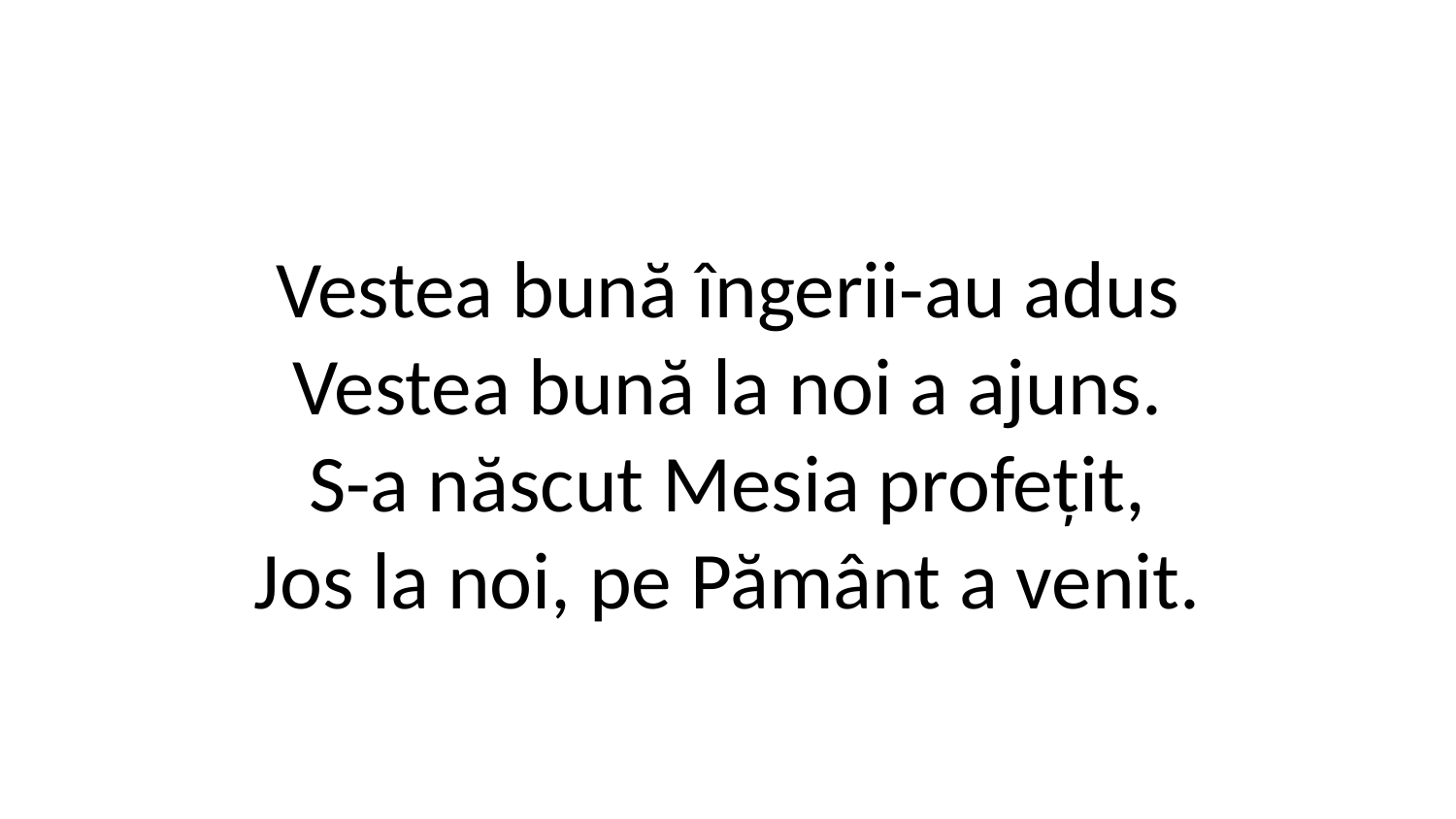

Vestea bună îngerii-au adus
Vestea bună la noi a ajuns.
S-a născut Mesia profețit,
Jos la noi, pe Pământ a venit.